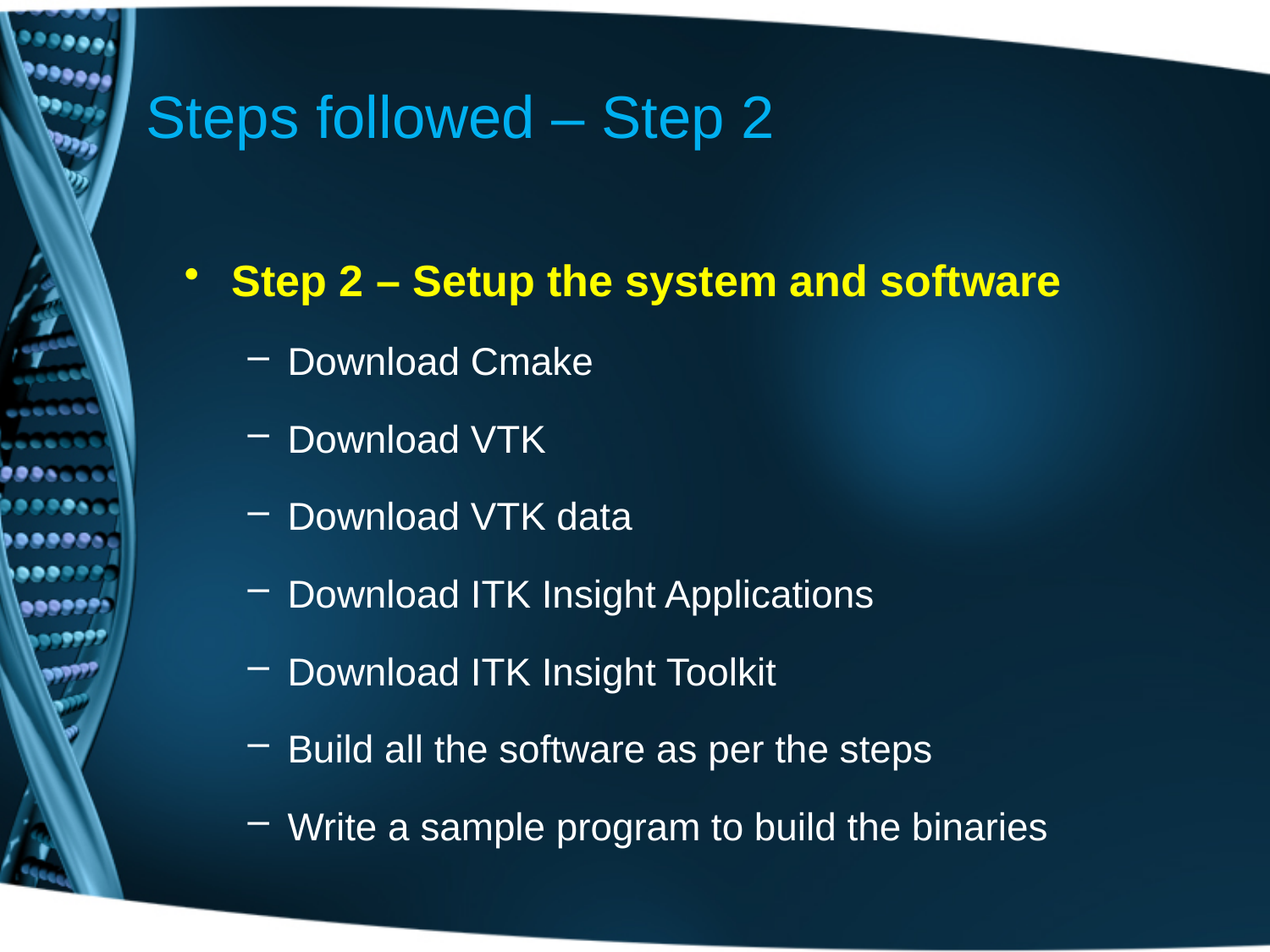

# Steps followed – Step 2
Step 2 – Setup the system and software
Download Cmake
Download VTK
Download VTK data
Download ITK Insight Applications
Download ITK Insight Toolkit
Build all the software as per the steps
Write a sample program to build the binaries